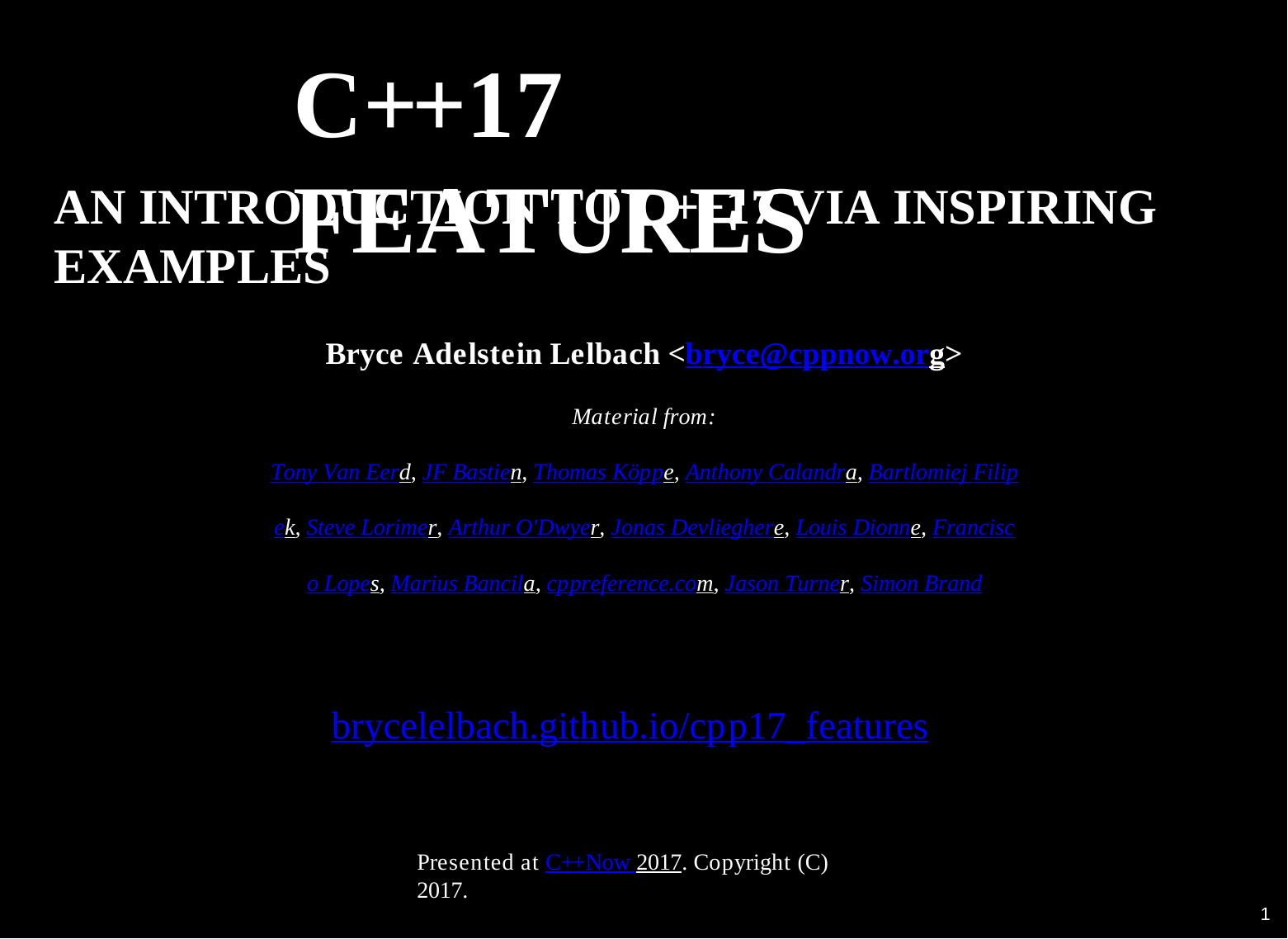

C++17 FEATURES
AN INTRODUCTION TO C++17 VIA INSPIRING EXAMPLES
Bryce Adelstein Lelbach <bryce@cppnow.org>

Material from:
Tony Van Eerd, JF Bastien, Thomas Köppe, Anthony Calandra, Bartlomiej Filipek, Steve Lorimer, Arthur O'Dwyer, Jonas Devlieghere, Louis Dionne, Francisco Lopes, Marius Bancila, cppreference.com, Jason Turner, Simon Brand
brycelelbach.github.io/cpp17_features
Presented at C++Now 2017. Copyright (C) 2017.

1